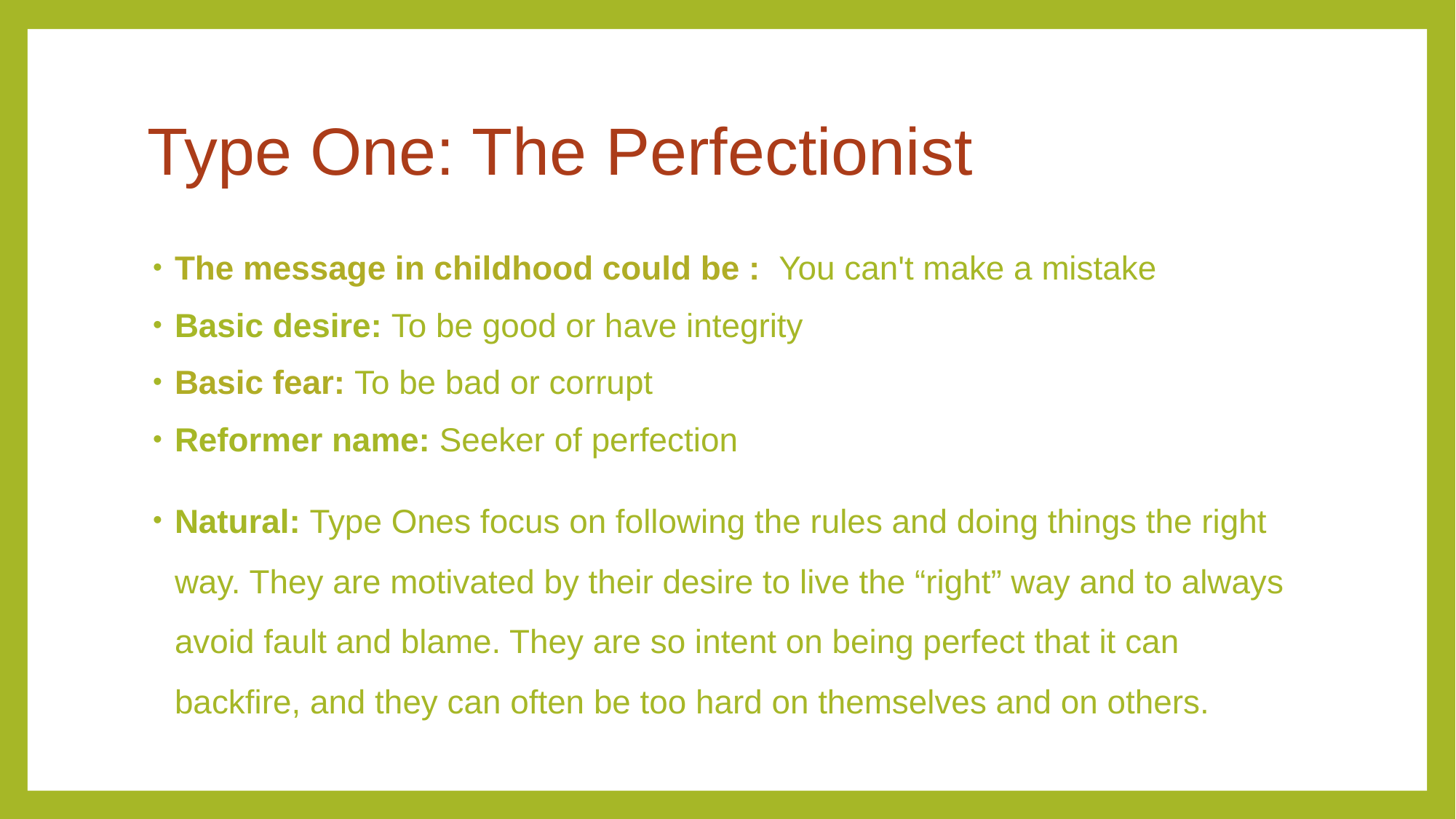

# Type One: The Perfectionist
The message in childhood could be :  You can't make a mistake
Basic desire: To be good or have integrity
Basic fear: To be bad or corrupt
Reformer name: Seeker of perfection
Natural: Type Ones focus on following the rules and doing things the right way. They are motivated by their desire to live the “right” way and to always avoid fault and blame. They are so intent on being perfect that it can backfire, and they can often be too hard on themselves and on others.